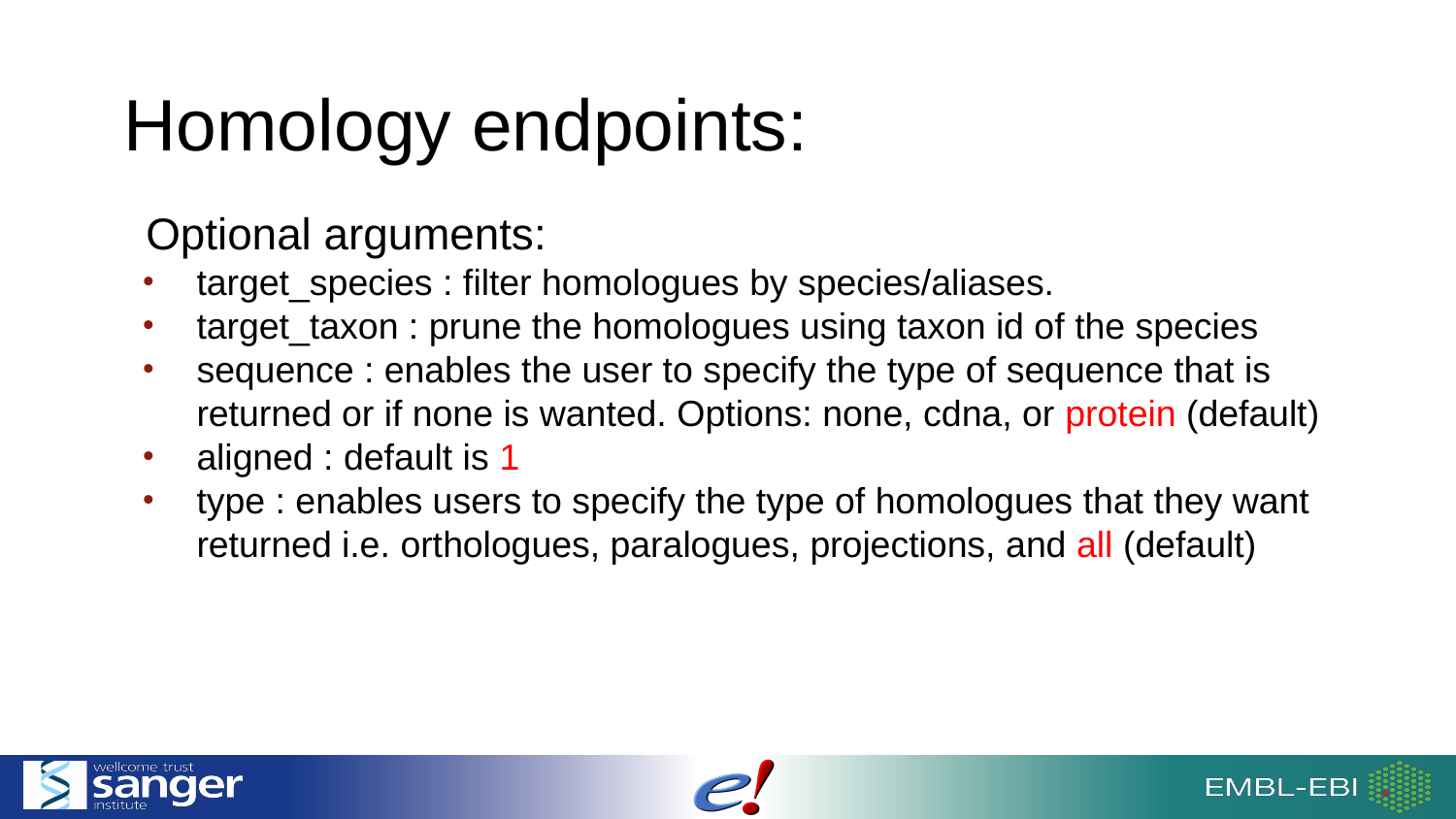

# Homology endpoints:
Optional arguments:
target_species : filter homologues by species/aliases.
target_taxon : prune the homologues using taxon id of the species
sequence : enables the user to specify the type of sequence that is returned or if none is wanted. Options: none, cdna, or protein (default)
aligned : default is 1
type : enables users to specify the type of homologues that they want returned i.e. orthologues, paralogues, projections, and all (default)